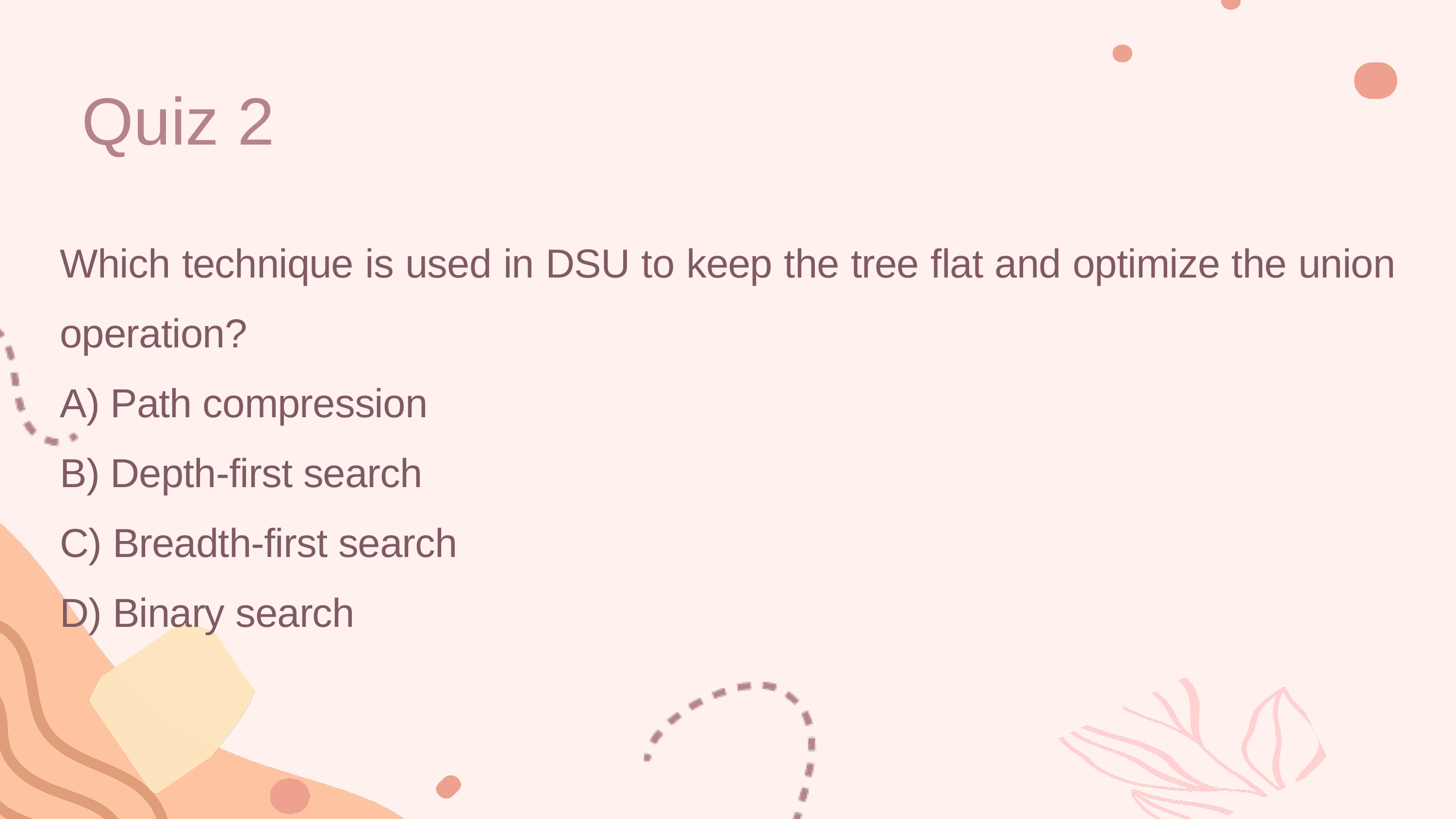

Quiz 2

Which technique is used in DSU to keep the tree flat and optimize the union operation?
A) Path compression
B) Depth-first search
C) Breadth-first search
D) Binary search